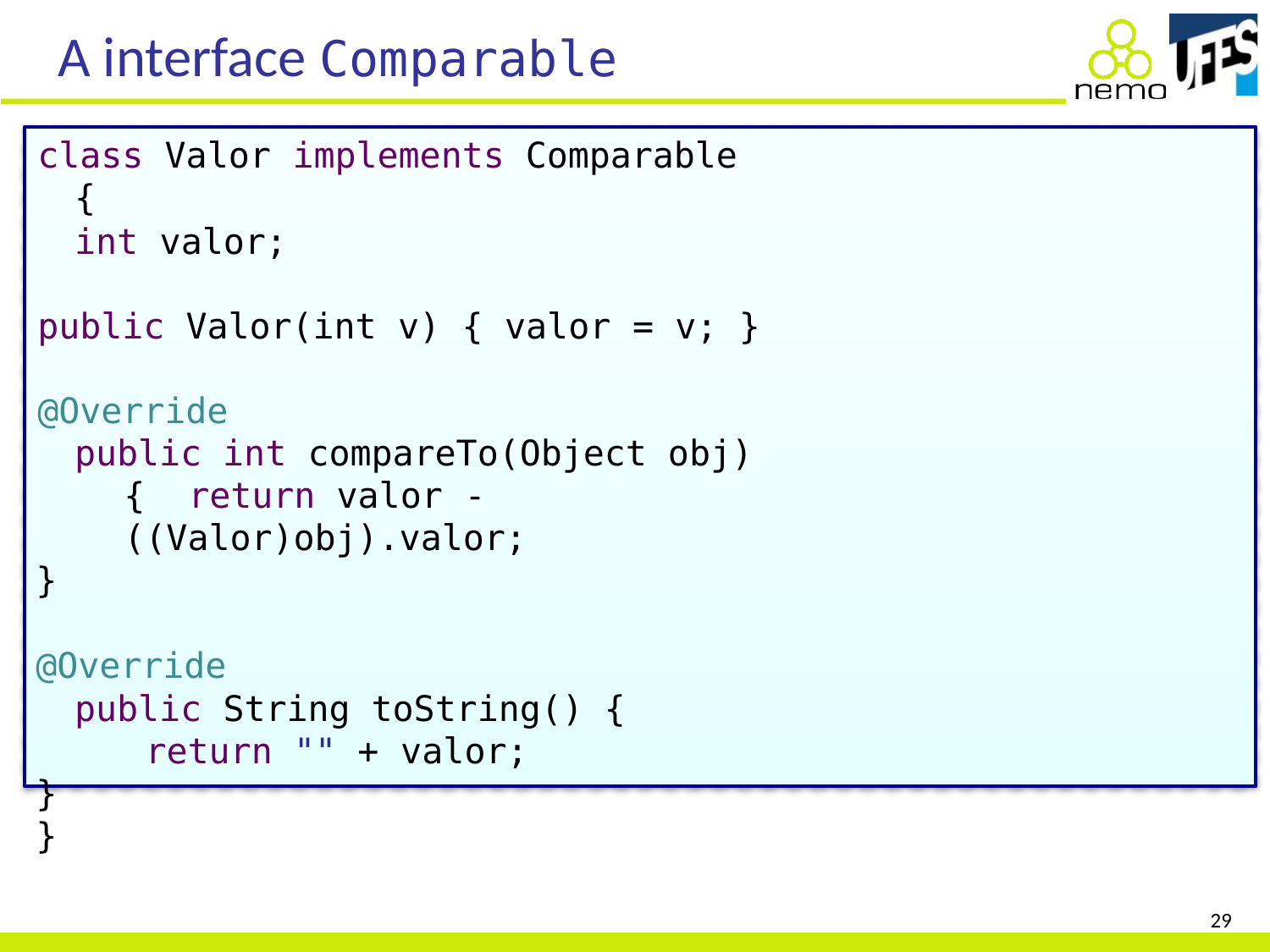

# A interface Comparable

class Valor implements Comparable {
	int valor;
public Valor(int v) { valor = v; }
@Override
public int compareTo(Object obj) {  return valor - ((Valor)obj).valor;
}

@Override
public String toString() {  return "" + valor;
}
}
29